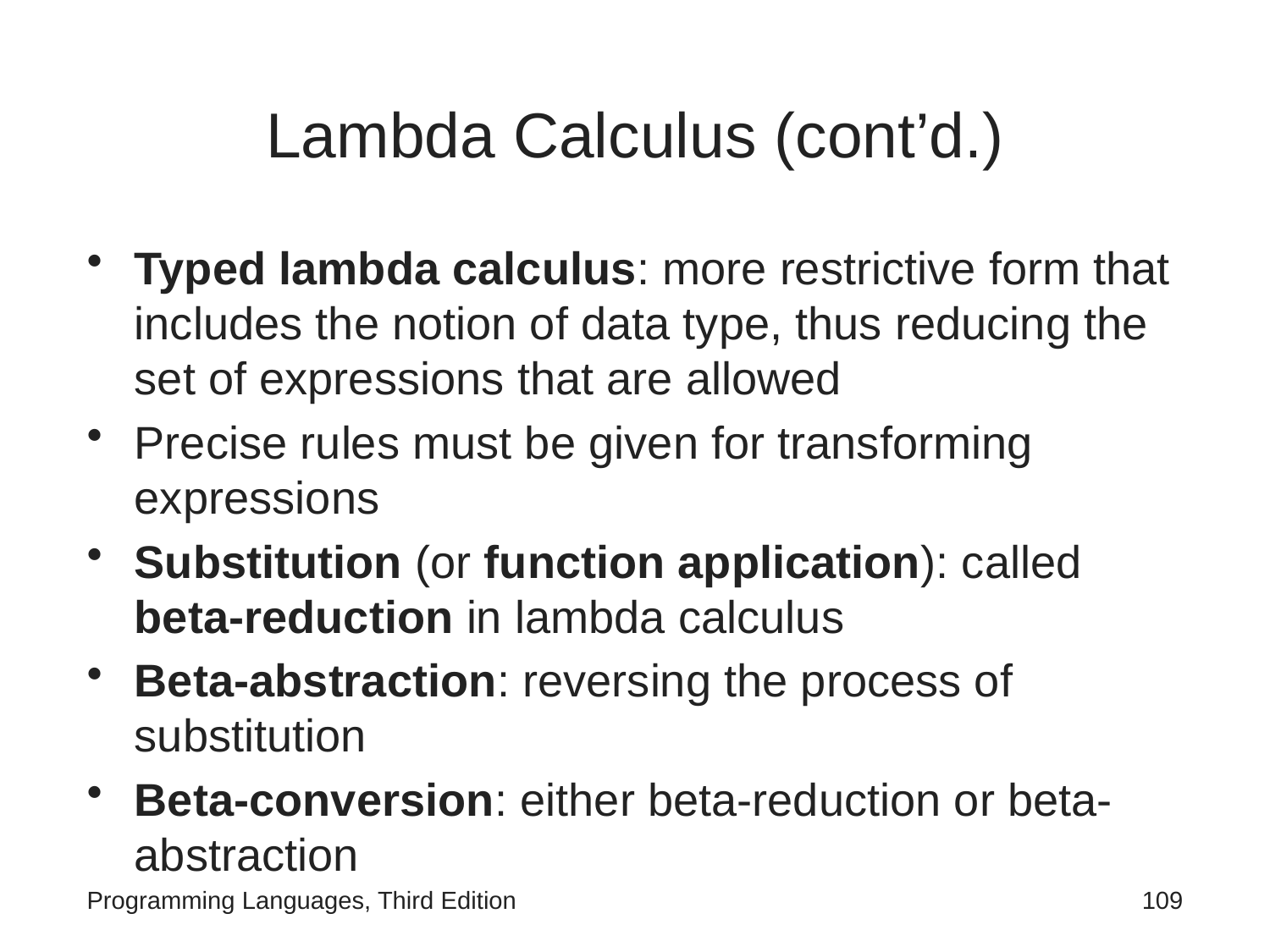

# Lambda Calculus (cont’d.)
Typed lambda calculus: more restrictive form that includes the notion of data type, thus reducing the set of expressions that are allowed
Precise rules must be given for transforming expressions
Substitution (or function application): called beta-reduction in lambda calculus
Beta-abstraction: reversing the process of substitution
Beta-conversion: either beta-reduction or beta-abstraction
Programming Languages, Third Edition
109